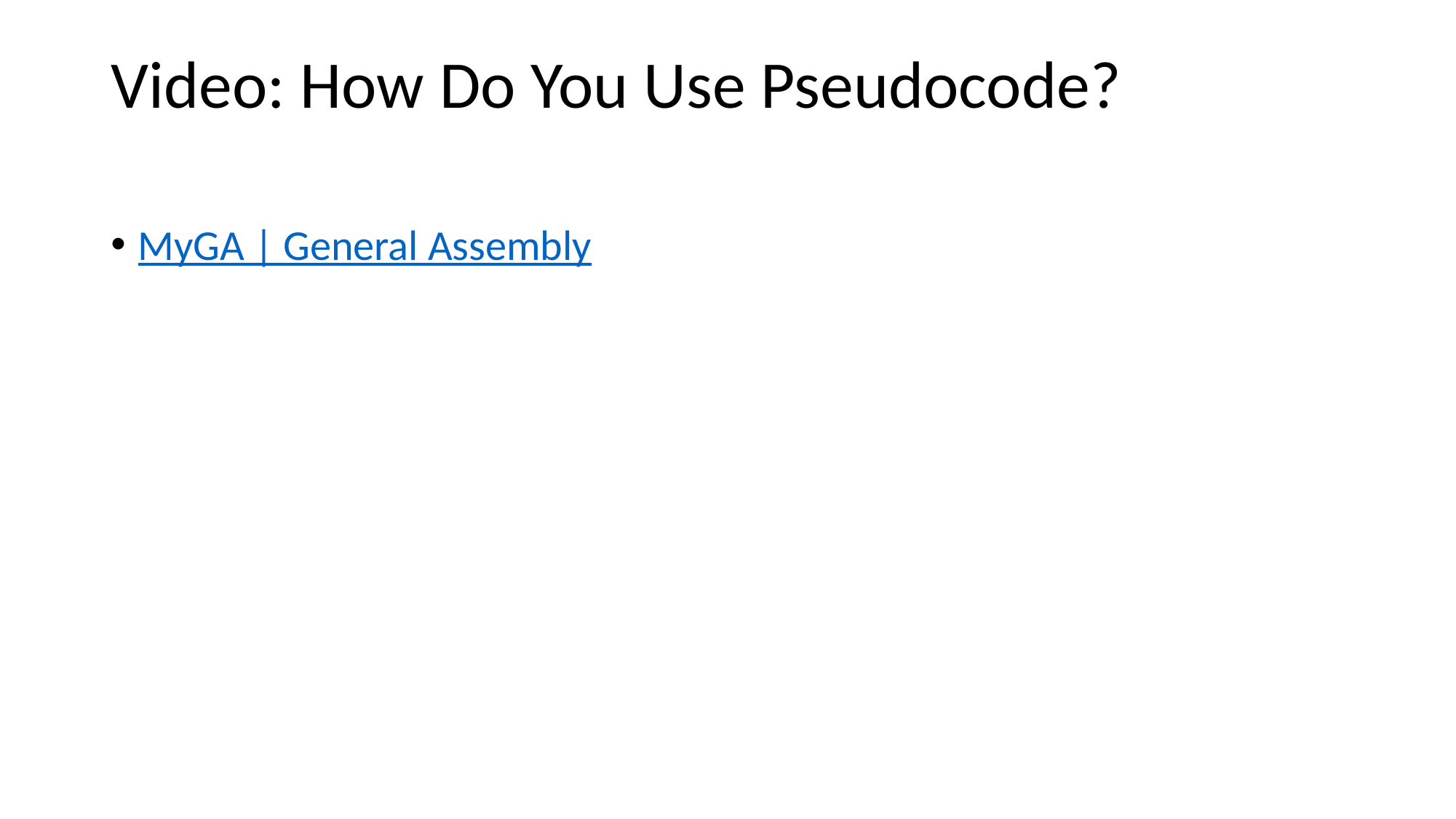

# Video: How Do You Use Pseudocode?

MyGA | General Assembly